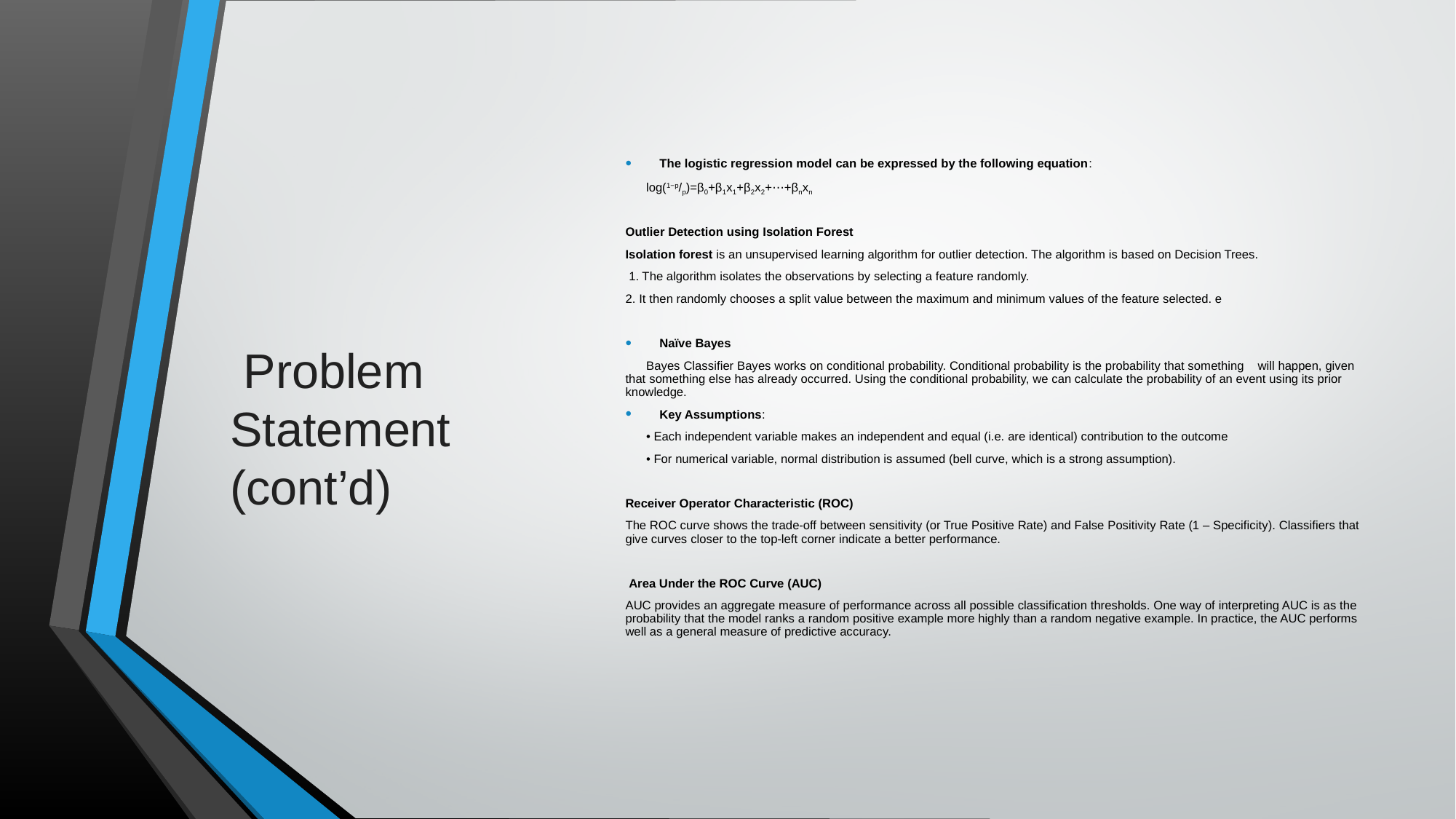

# Problem Statement (cont’d)
The logistic regression model can be expressed by the following equation:
      log(1−p/p​)=β0​+β1​x1​+β2​x2​+⋯+βn​xn​

Outlier Detection using Isolation Forest
Isolation forest is an unsupervised learning algorithm for outlier detection. The algorithm is based on Decision Trees.
 1. The algorithm isolates the observations by selecting a feature randomly.
2. It then randomly chooses a split value between the maximum and minimum values of the feature selected. e

Naïve Bayes
      Bayes Classifier Bayes works on conditional probability. Conditional probability is the probability that something    will happen, given that something else has already occurred. Using the conditional probability, we can calculate the probability of an event using its prior knowledge.
Key Assumptions:
      • Each independent variable makes an independent and equal (i.e. are identical) contribution to the outcome
      • For numerical variable, normal distribution is assumed (bell curve, which is a strong assumption).

Receiver Operator Characteristic (ROC)
The ROC curve shows the trade-off between sensitivity (or True Positive Rate) and False Positivity Rate (1 – Specificity). Classifiers that give curves closer to the top-left corner indicate a better performance.

 Area Under the ROC Curve (AUC)
AUC provides an aggregate measure of performance across all possible classification thresholds. One way of interpreting AUC is as the probability that the model ranks a random positive example more highly than a random negative example. In practice, the AUC performs well as a general measure of predictive accuracy.